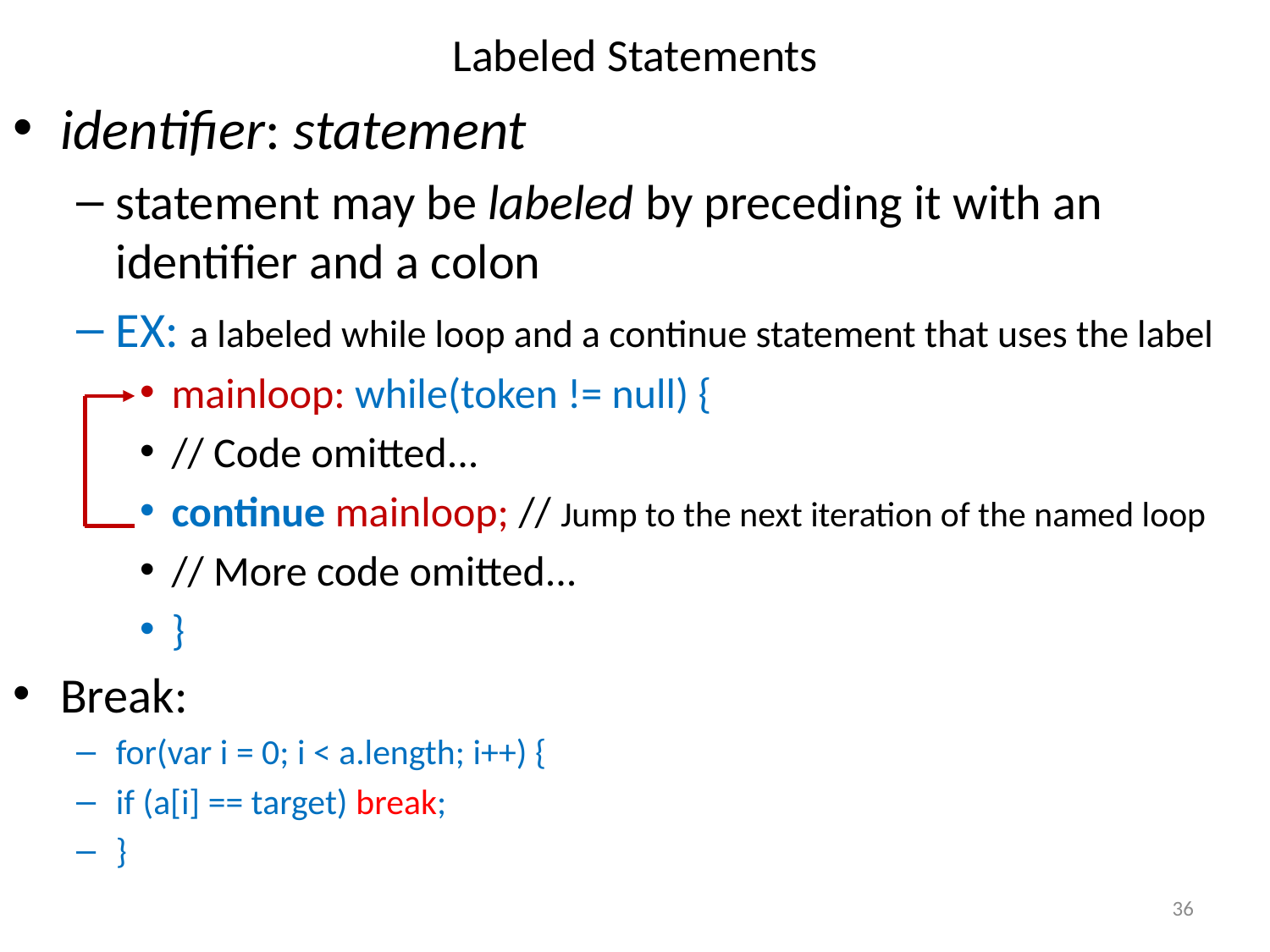

# Labeled Statements
identifier: statement
statement may be labeled by preceding it with an identifier and a colon
EX: a labeled while loop and a continue statement that uses the label
mainloop: while(token != null) {
// Code omitted...
continue mainloop; // Jump to the next iteration of the named loop
// More code omitted...
}
Break:
for(var i = 0; i < a.length; i++) {
if (a[i] == target) break;
}
36